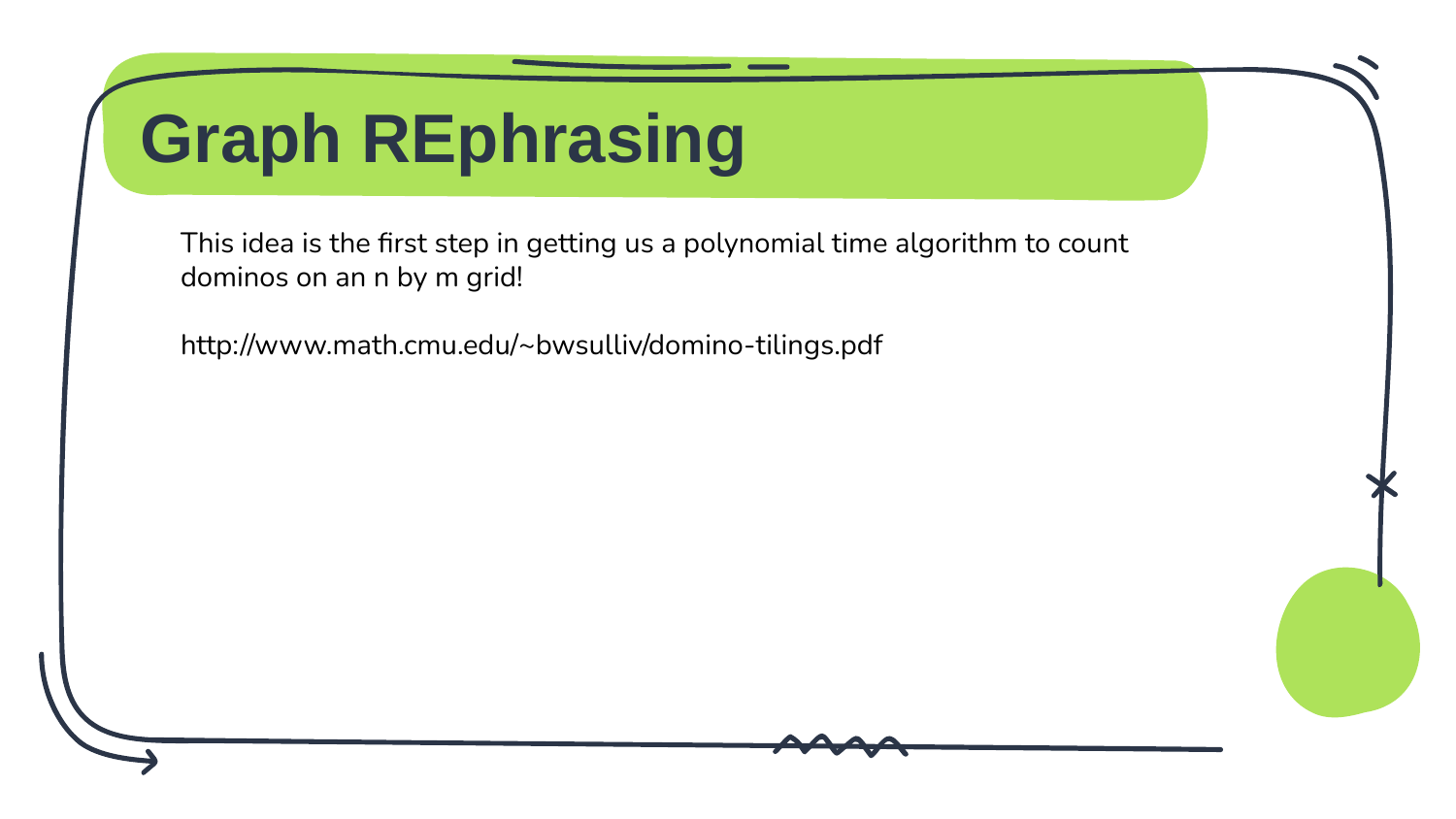

# Graph REphrasing
This idea is the first step in getting us a polynomial time algorithm to count dominos on an n by m grid!

http://www.math.cmu.edu/~bwsulliv/domino-tilings.pdf